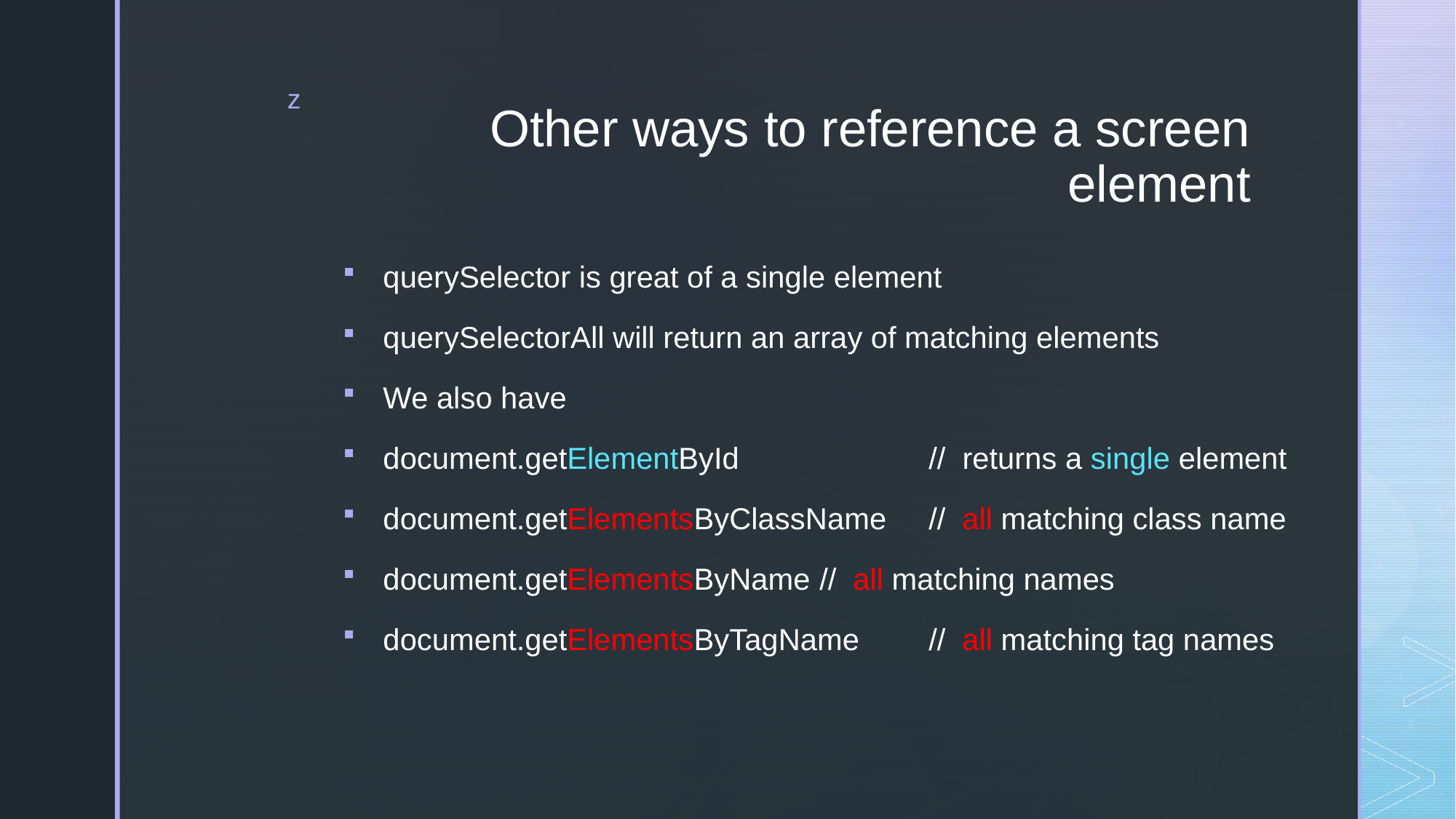

# Other ways to reference a screen element
querySelector is great of a single element
querySelectorAll will return an array of matching elements
We also have
document.getElementById		//  returns a single element
document.getElementsByClassName	//  all matching class name
document.getElementsByName	//  all matching names
document.getElementsByTagName	//  all matching tag names